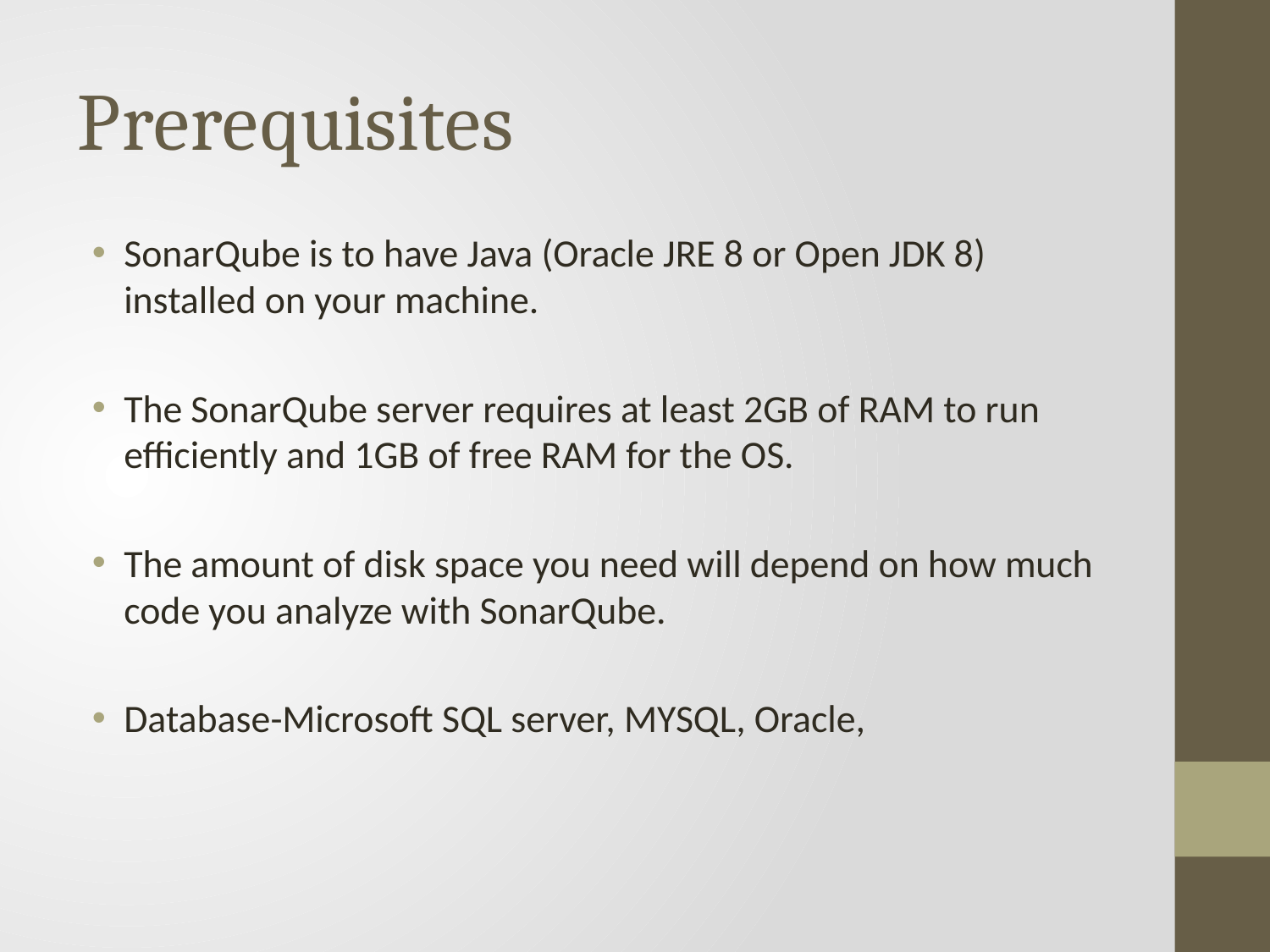

# Prerequisites
SonarQube is to have Java (Oracle JRE 8 or Open JDK 8) installed on your machine.

The SonarQube server requires at least 2GB of RAM to run efficiently and 1GB of free RAM for the OS.

The amount of disk space you need will depend on how much code you analyze with SonarQube.

Database-Microsoft SQL server, MYSQL, Oracle,